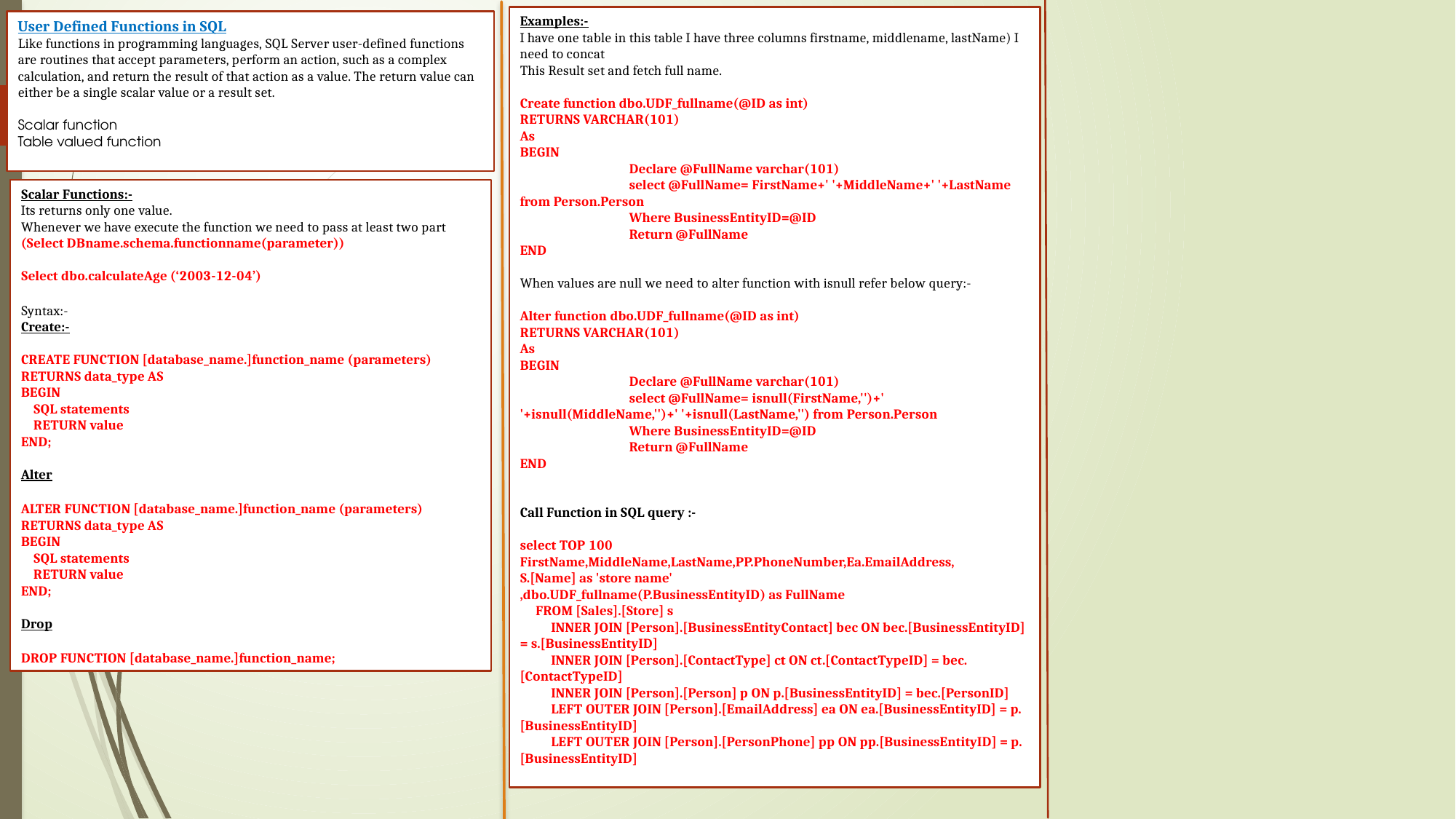

Examples:-
I have one table in this table I have three columns firstname, middlename, lastName) I need to concat
This Result set and fetch full name.

Create function dbo.UDF_fullname(@ID as int)
RETURNS VARCHAR(101)
As
BEGIN
	Declare @FullName varchar(101)
	select @FullName= FirstName+' '+MiddleName+' '+LastName from Person.Person
	Where BusinessEntityID=@ID
	Return @FullName
END

When values are null we need to alter function with isnull refer below query:-

Alter function dbo.UDF_fullname(@ID as int)
RETURNS VARCHAR(101)
As
BEGIN
	Declare @FullName varchar(101)
	select @FullName= isnull(FirstName,'')+' '+isnull(MiddleName,'')+' '+isnull(LastName,'') from Person.Person
	Where BusinessEntityID=@ID
	Return @FullName
END

Call Function in SQL query :-

select TOP 100 FirstName,MiddleName,LastName,PP.PhoneNumber,Ea.EmailAddress,
S.[Name] as 'store name'
,dbo.UDF_fullname(P.BusinessEntityID) as FullName
     FROM [Sales].[Store] s
          INNER JOIN [Person].[BusinessEntityContact] bec ON bec.[BusinessEntityID] = s.[BusinessEntityID]
          INNER JOIN [Person].[ContactType] ct ON ct.[ContactTypeID] = bec.[ContactTypeID]
          INNER JOIN [Person].[Person] p ON p.[BusinessEntityID] = bec.[PersonID]
          LEFT OUTER JOIN [Person].[EmailAddress] ea ON ea.[BusinessEntityID] = p.[BusinessEntityID]
          LEFT OUTER JOIN [Person].[PersonPhone] pp ON pp.[BusinessEntityID] = p.[BusinessEntityID]

User Defined Functions in SQL
Like functions in programming languages, SQL Server user-defined functions are routines that accept parameters, perform an action, such as a complex calculation, and return the result of that action as a value. The return value can either be a single scalar value or a result set.

Scalar function
Table valued function

Scalar Functions:-
Its returns only one value.
Whenever we have execute the function we need to pass at least two part
(Select DBname.schema.functionname(parameter))

Select dbo.calculateAge (‘2003-12-04’)

Syntax:-
Create:-

CREATE FUNCTION [database_name.]function_name (parameters)
RETURNS data_type AS
BEGIN
    SQL statements
    RETURN value
END;

Alter

ALTER FUNCTION [database_name.]function_name (parameters)
RETURNS data_type AS
BEGIN
    SQL statements
    RETURN value
END;

Drop

DROP FUNCTION [database_name.]function_name;